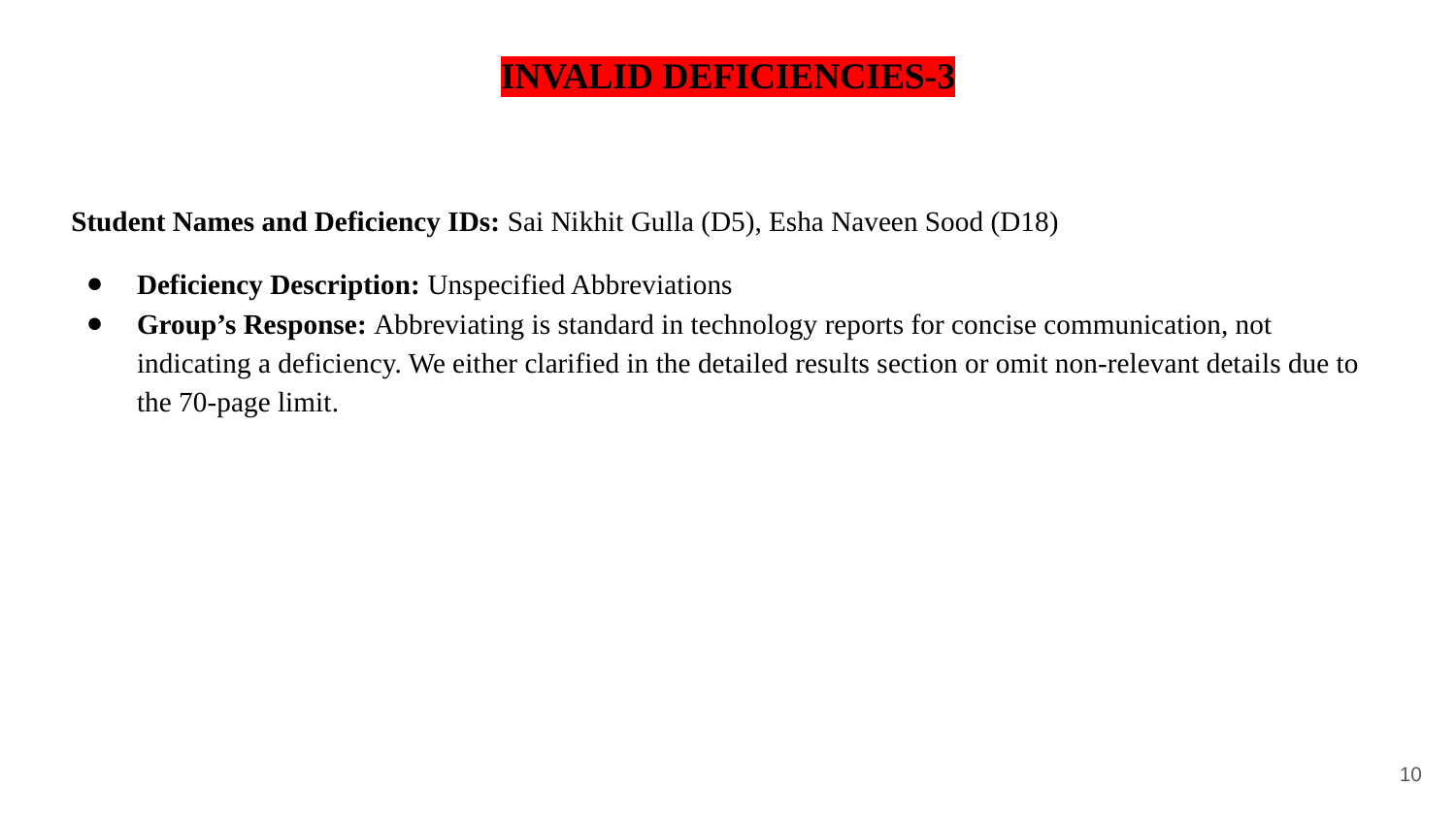

# INVALID DEFICIENCIES-3
 Student Names and Deficiency IDs: Sai Nikhit Gulla (D5), Esha Naveen Sood (D18)
Deficiency Description: Unspecified Abbreviations
Group’s Response: Abbreviating is standard in technology reports for concise communication, not indicating a deficiency. We either clarified in the detailed results section or omit non-relevant details due to the 70-page limit.
10